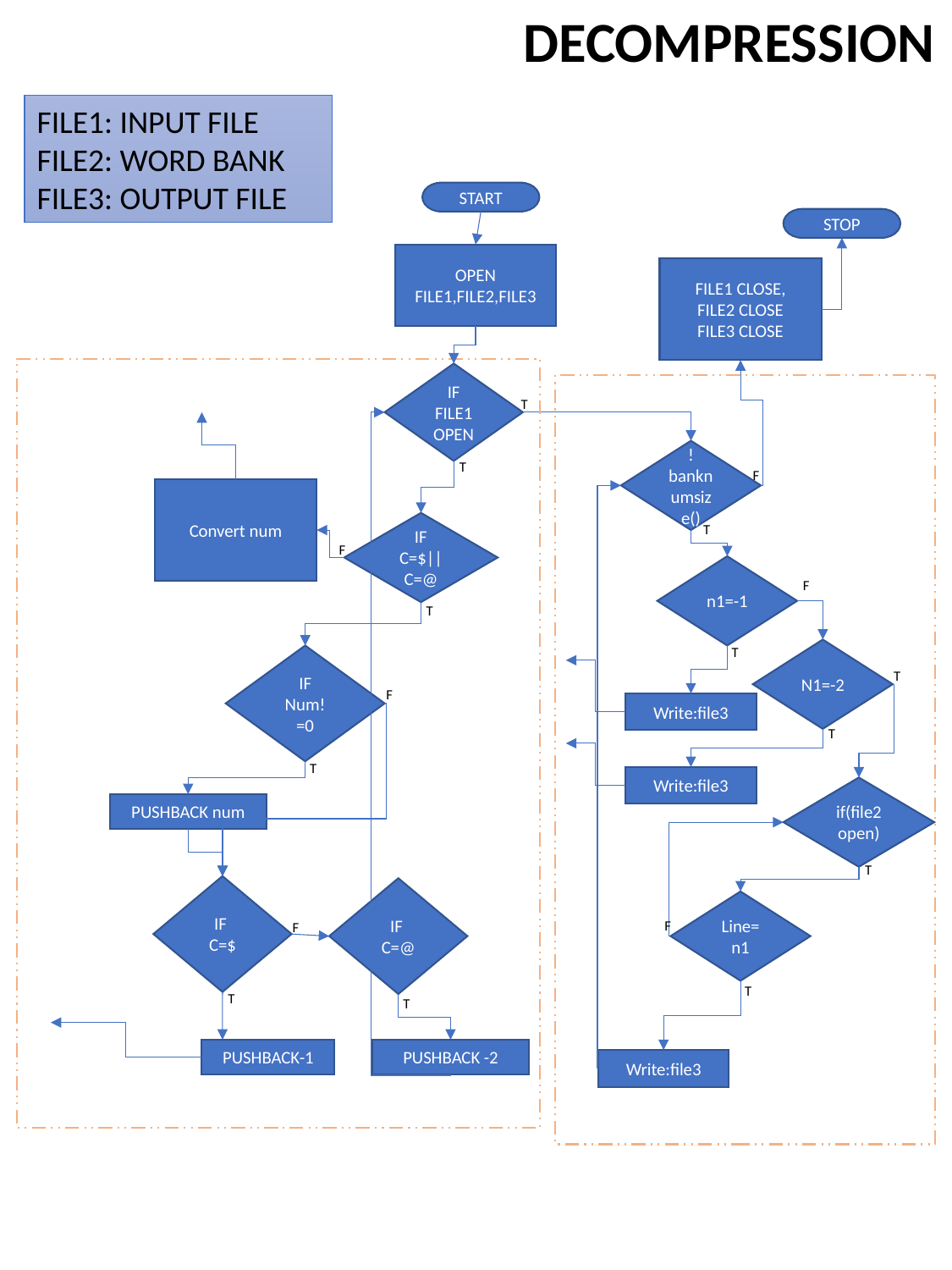

DECOMPRESSION
FILE1: INPUT FILE
FILE2: WORD BANK
FILE3: OUTPUT FILE
START
STOP
OPEN FILE1,FILE2,FILE3
FILE1 CLOSE,
FILE2 CLOSE
FILE3 CLOSE

IF
FILE1OPEN

T
!banknumsize()
T
F
Convert num
IF
C=$||C=@
T
F
n1=-1
F
T
T
N1=-2
IF
Num!=0
T
F
Write:file3
T
T
Write:file3
if(file2 open)
PUSHBACK num
T
IF
C=$
IF
C=@
Line=n1
F
F
T
T
T
PUSHBACK -2
PUSHBACK-1
Write:file3